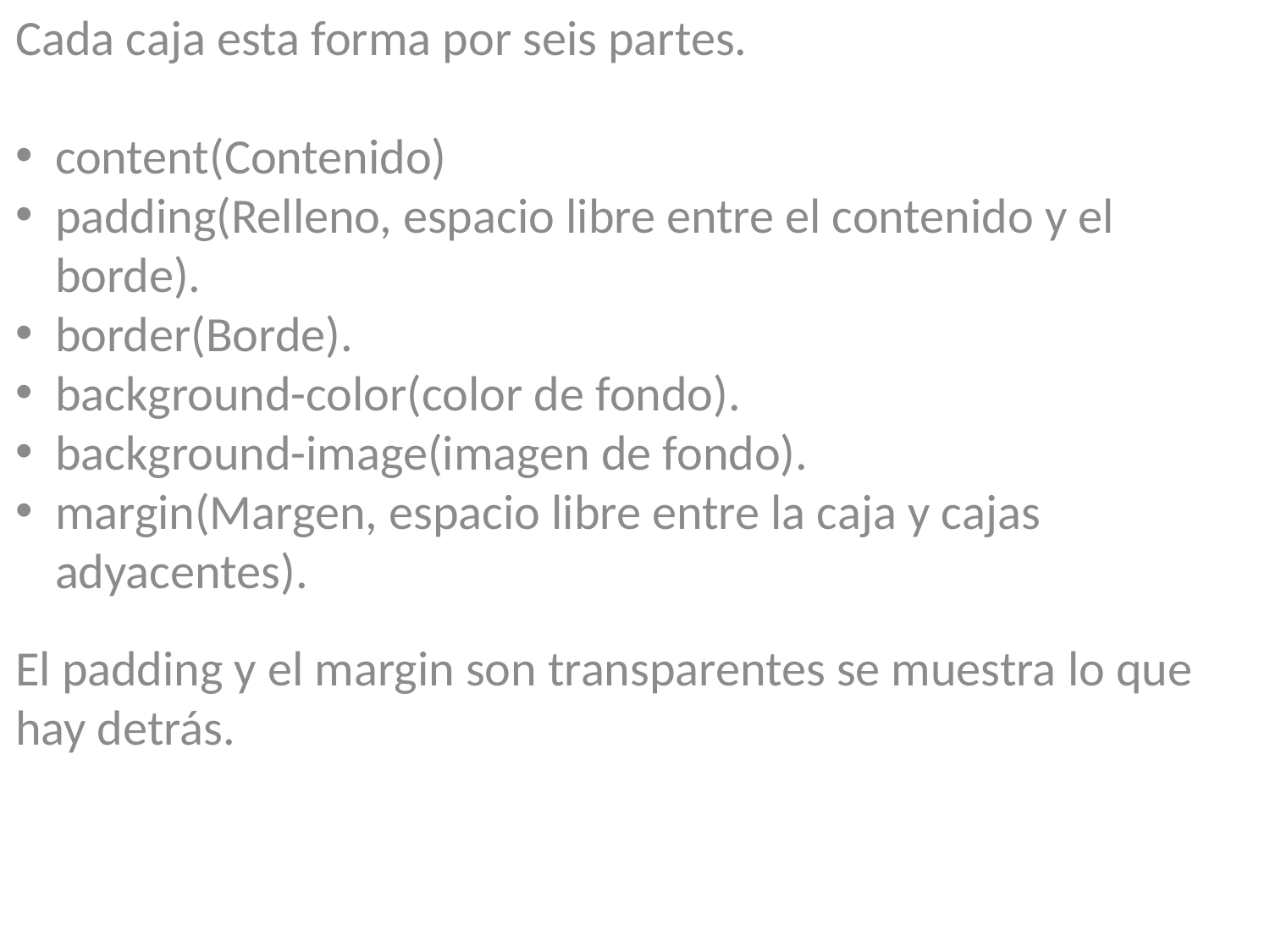

Cada caja esta forma por seis partes.

content(Contenido)
padding(Relleno, espacio libre entre el contenido y el borde).
border(Borde).
background-color(color de fondo).
background-image(imagen de fondo).
margin(Margen, espacio libre entre la caja y cajas adyacentes).

El padding y el margin son transparentes se muestra lo que hay detrás.